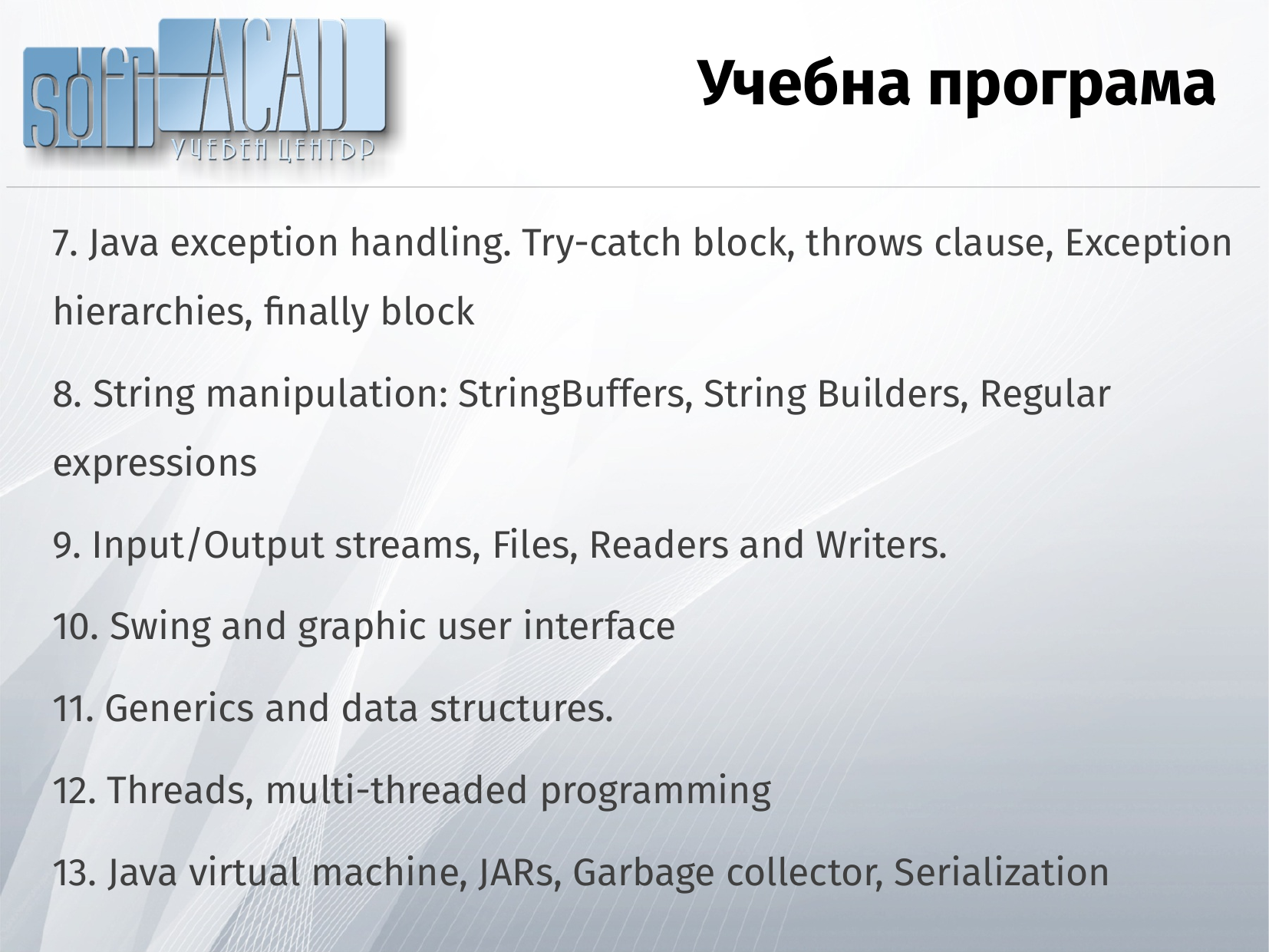

# Учебна програма
7. Java exception handling. Try-catch block, throws clause, Exception hierarchies, finally block
8. String manipulation: StringBuffers, String Builders, Regular expressions
9. Input/Output streams, Files, Readers and Writers.
10. Swing and graphic user interface
11. Generics and data structures.
12. Threads, multi-threaded programming
13. Java virtual machine, JARs, Garbage collector, Serialization